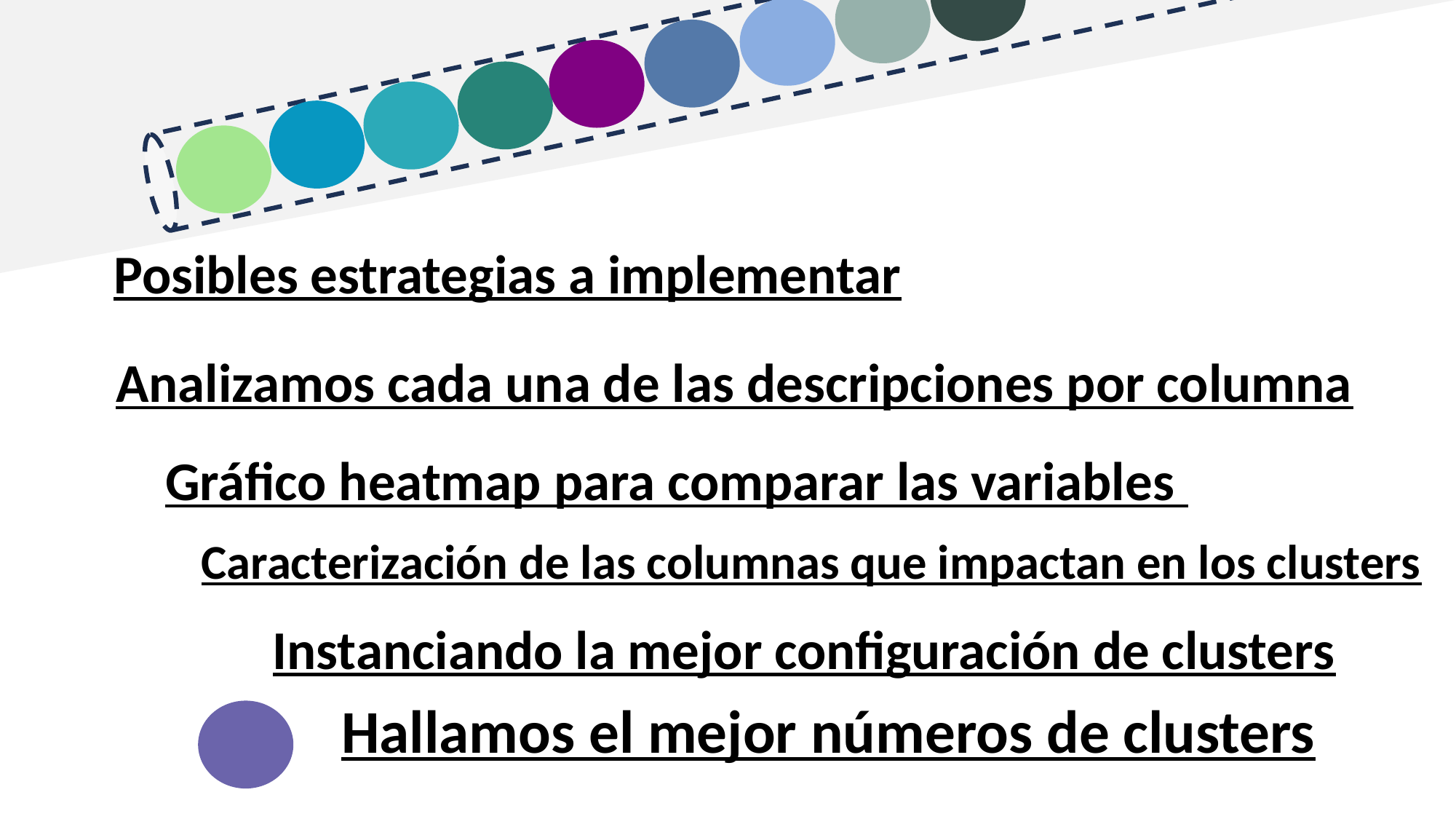

Posibles estrategias a implementar
12
11
Analizamos cada una de las descripciones por columna
Gráfico heatmap para comparar las variables
10
Caracterización de las columnas que impactan en los clusters
9
Instanciando la mejor configuración de clusters
8
Hallamos el mejor números de clusters

7